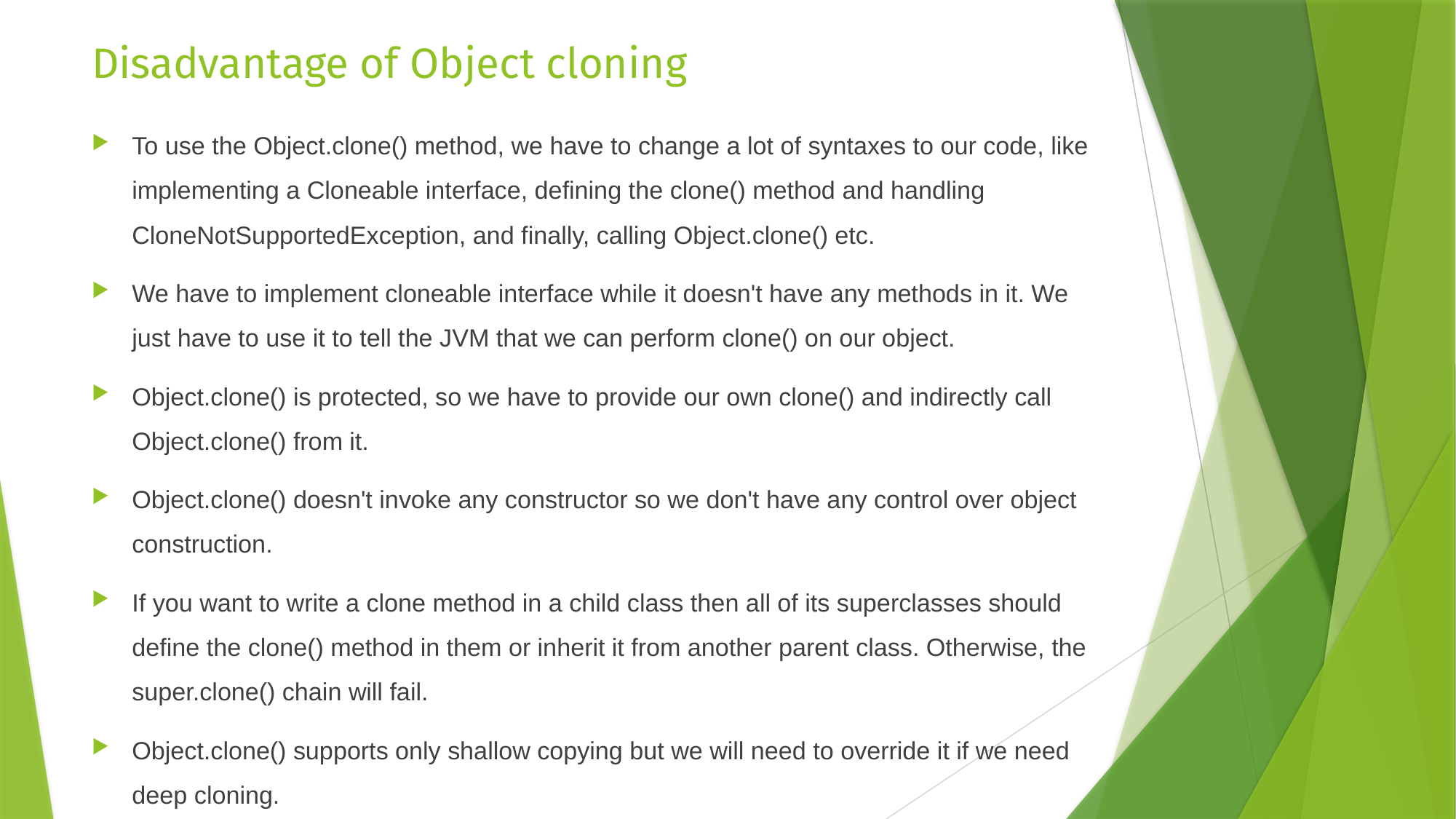

# Disadvantage of Object cloning
To use the Object.clone() method, we have to change a lot of syntaxes to our code, like implementing a Cloneable interface, defining the clone() method and handling CloneNotSupportedException, and finally, calling Object.clone() etc.
We have to implement cloneable interface while it doesn't have any methods in it. We just have to use it to tell the JVM that we can perform clone() on our object.
Object.clone() is protected, so we have to provide our own clone() and indirectly call Object.clone() from it.
Object.clone() doesn't invoke any constructor so we don't have any control over object construction.
If you want to write a clone method in a child class then all of its superclasses should define the clone() method in them or inherit it from another parent class. Otherwise, the super.clone() chain will fail.
Object.clone() supports only shallow copying but we will need to override it if we need deep cloning.